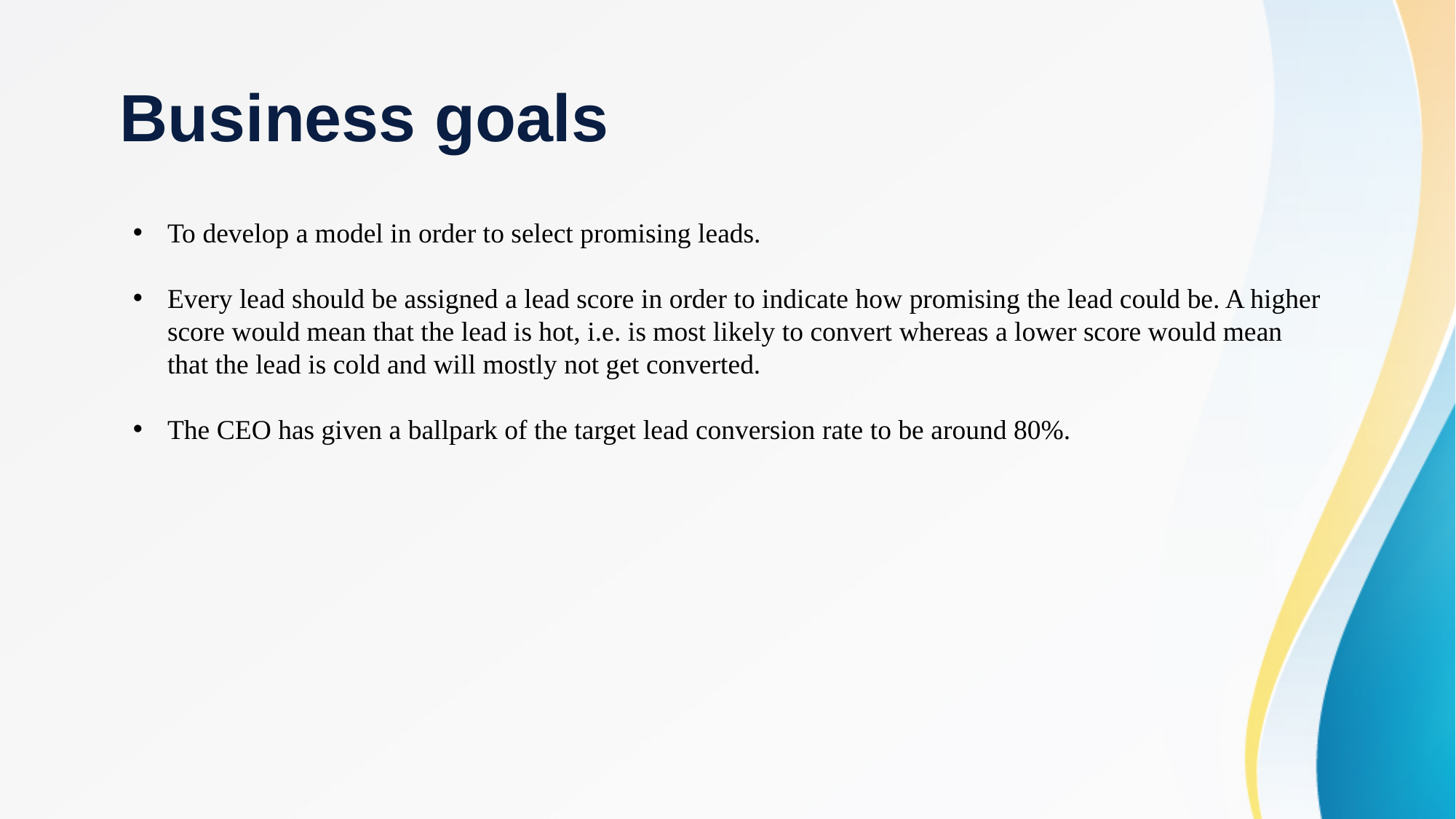

# Business goals
To develop a model in order to select promising leads.

Every lead should be assigned a lead score in order to indicate how promising the lead could be. A higher score would mean that the lead is hot, i.e. is most likely to convert whereas a lower score would mean that the lead is cold and will mostly not get converted.

The CEO has given a ballpark of the target lead conversion rate to be around 80%.